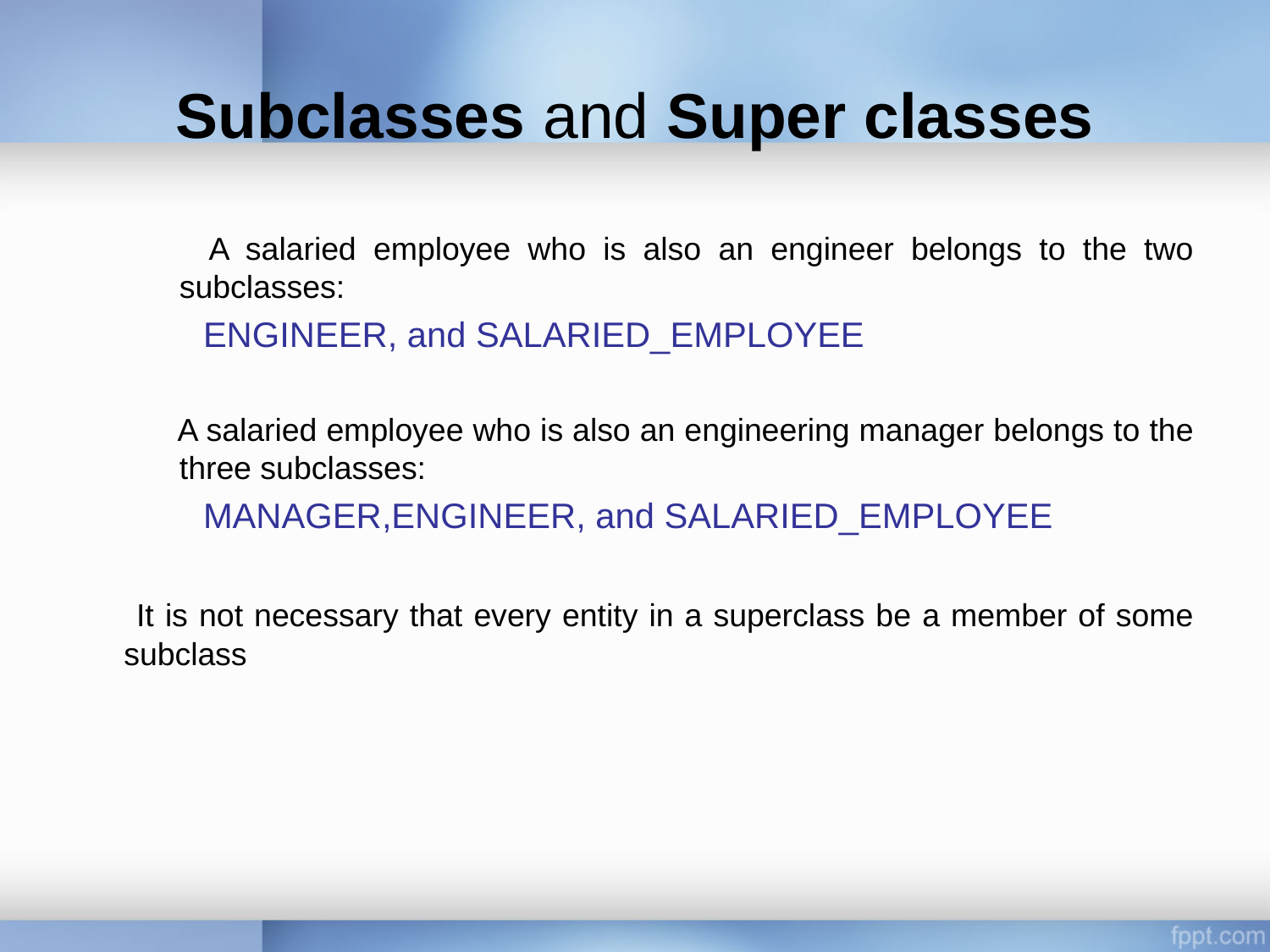

# Subclasses and Super classes
    A salaried employee who is also an engineer belongs to the two subclasses:
ENGINEER, and SALARIED_EMPLOYEE

    A salaried employee who is also an engineering manager belongs to the three subclasses:
MANAGER,ENGINEER, and SALARIED_EMPLOYEE

     It is not necessary that every entity in a superclass be a member of some subclass